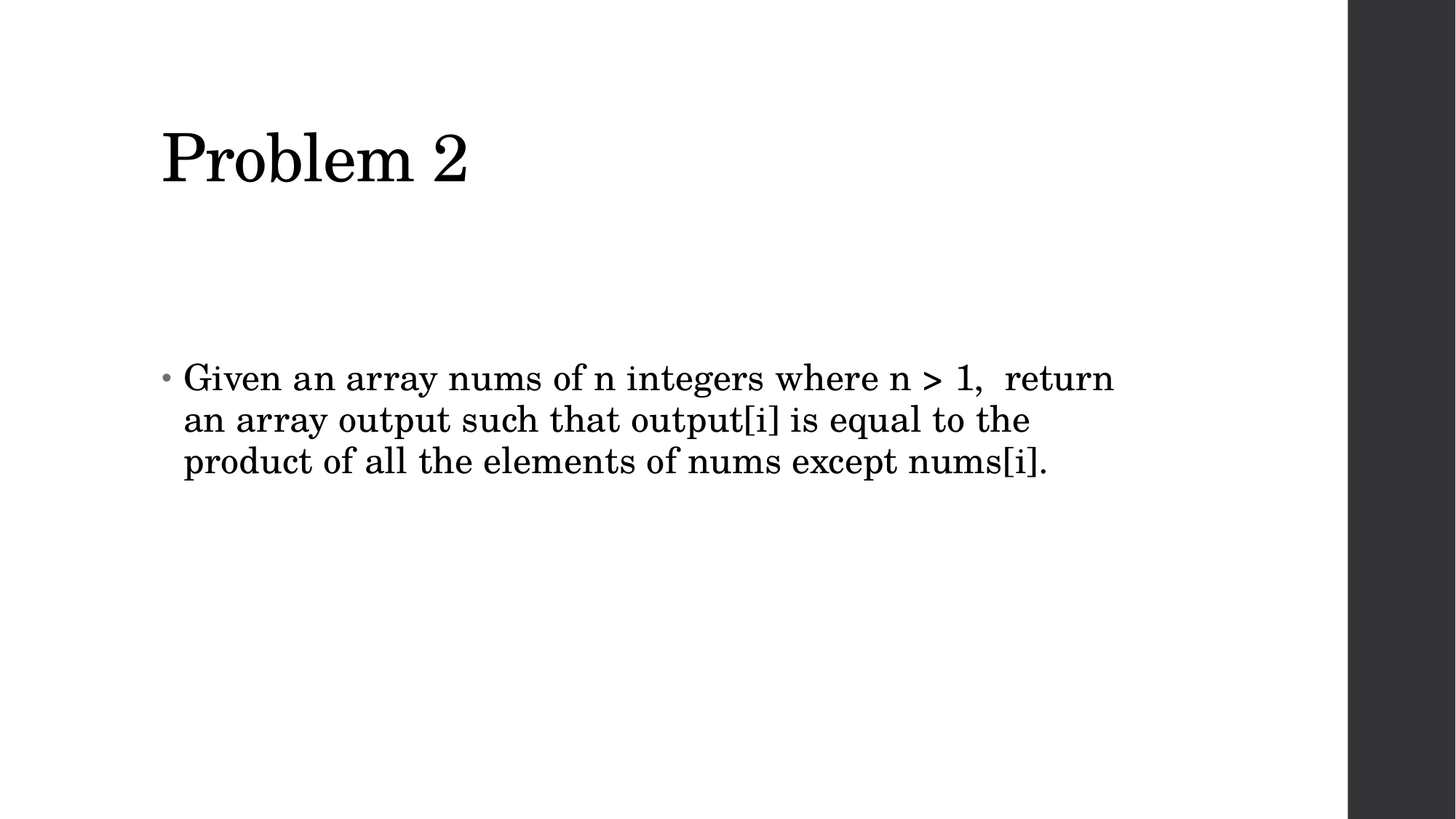

# Problem 2

Given an array nums of n integers where n > 1,  return an array output such that output[i] is equal to the product of all the elements of nums except nums[i].